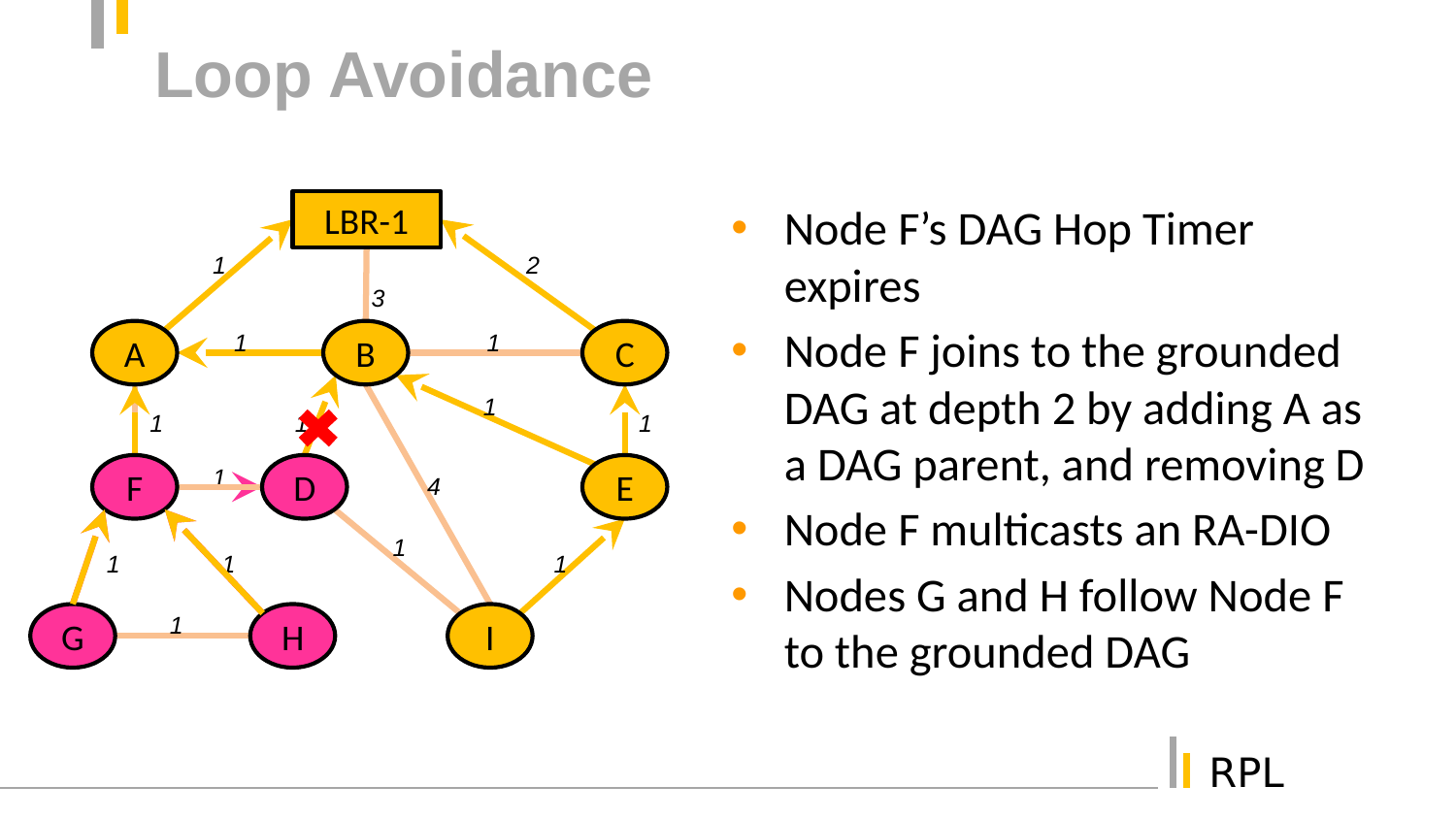

# Loop Avoidance
LBR-1
Node F’s DAG Hop Timer expires
Node F joins to the grounded DAG at depth 2 by adding A as a DAG parent, and removing D
Node F multicasts an RA-DIO
Nodes G and H follow Node F to the grounded DAG

1
2
3
A
1
B
1
C

1

1
1
1
F
1
D
E
4

1
1
1
1
1
G
H
I